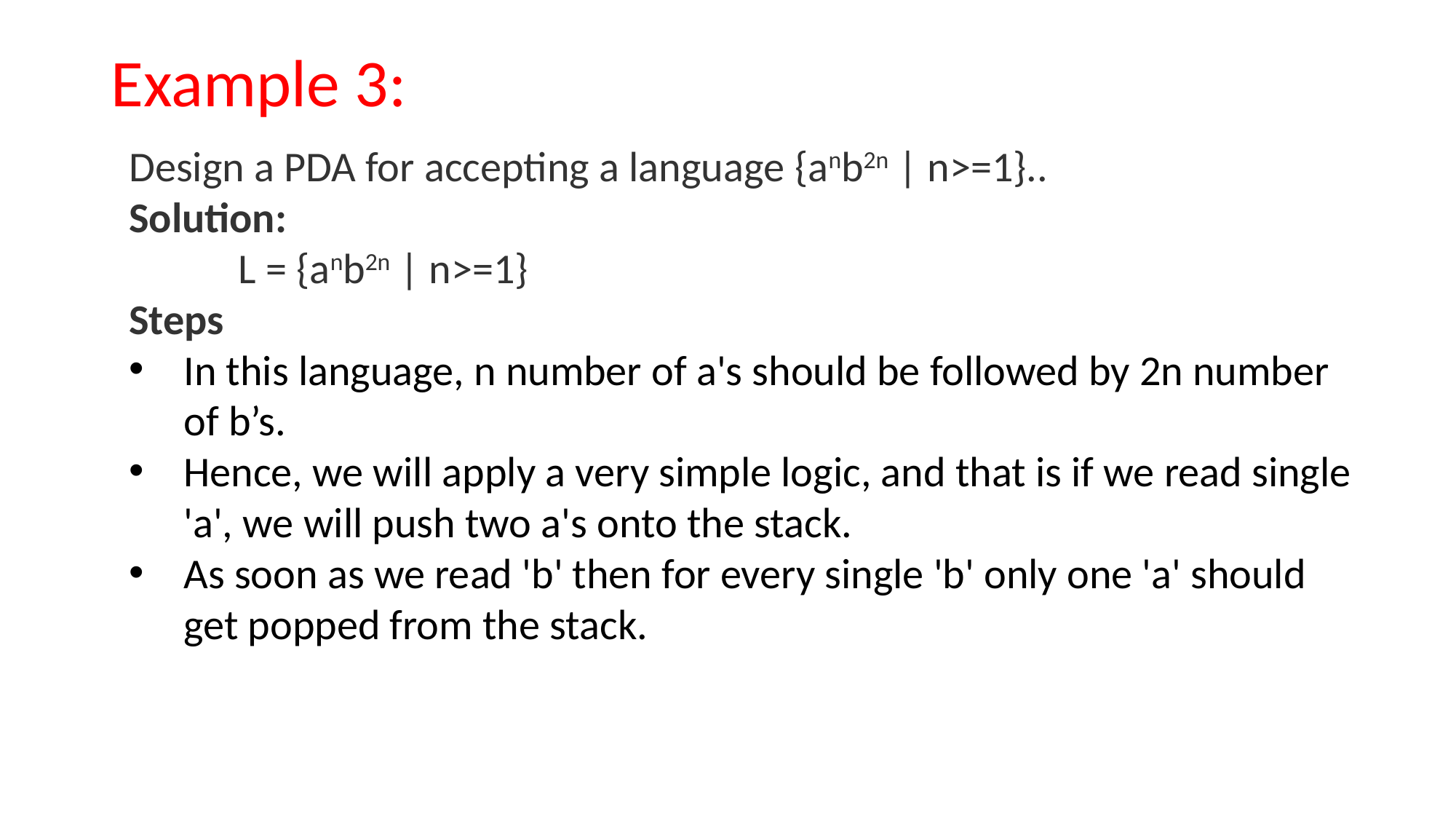

# Example 3:
Design a PDA for accepting a language {anb2n | n>=1}..
Solution:
	L = {anb2n | n>=1}
Steps
In this language, n number of a's should be followed by 2n number of b’s.
Hence, we will apply a very simple logic, and that is if we read single 'a', we will push two a's onto the stack.
As soon as we read 'b' then for every single 'b' only one 'a' should get popped from the stack.